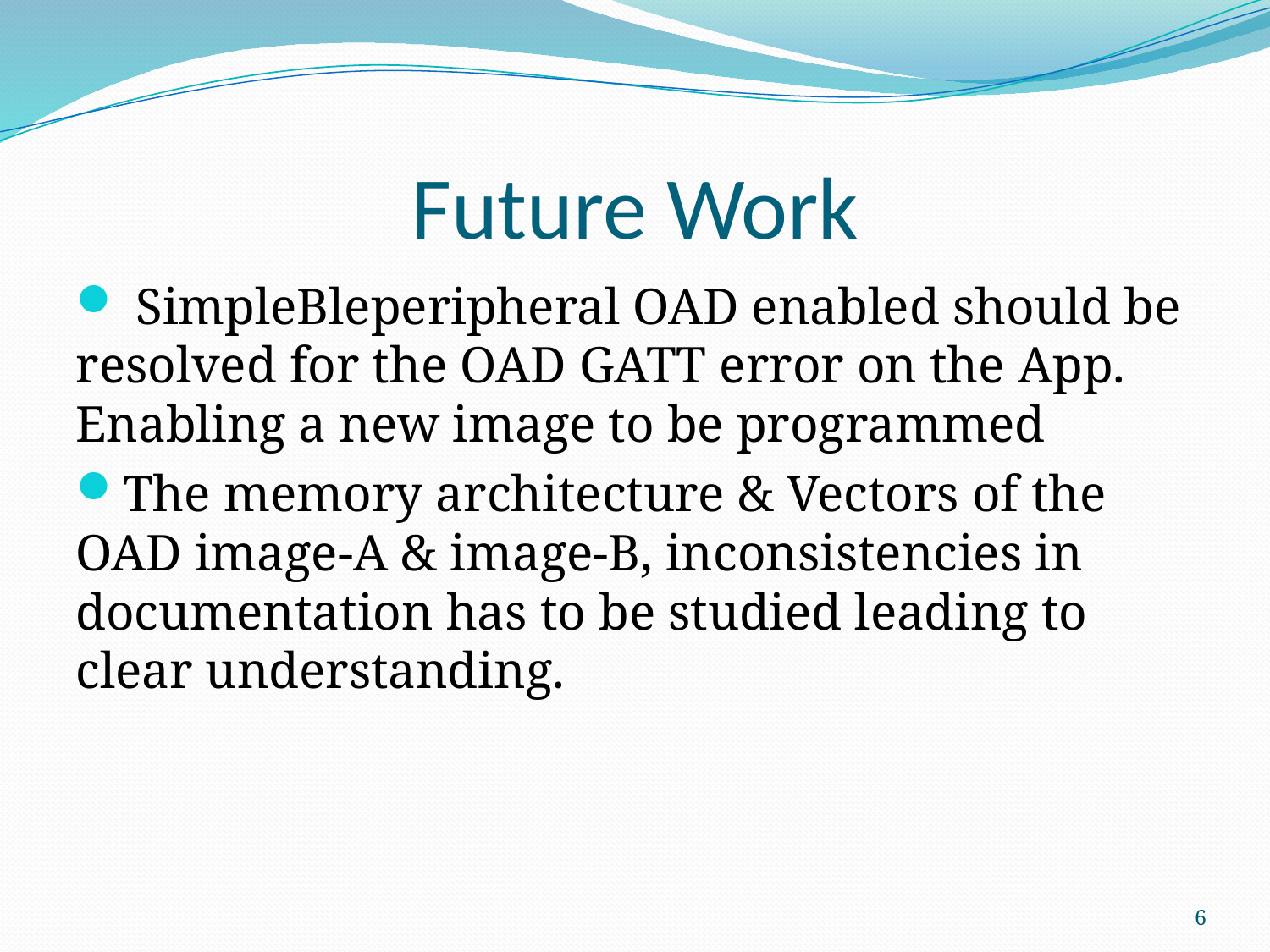

# Future Work
 SimpleBleperipheral OAD enabled should be   resolved for the OAD GATT error on the App. Enabling a new image to be programmed
The memory architecture & Vectors of the OAD image-A & image-B, inconsistencies in documentation has to be studied leading to clear understanding.

6